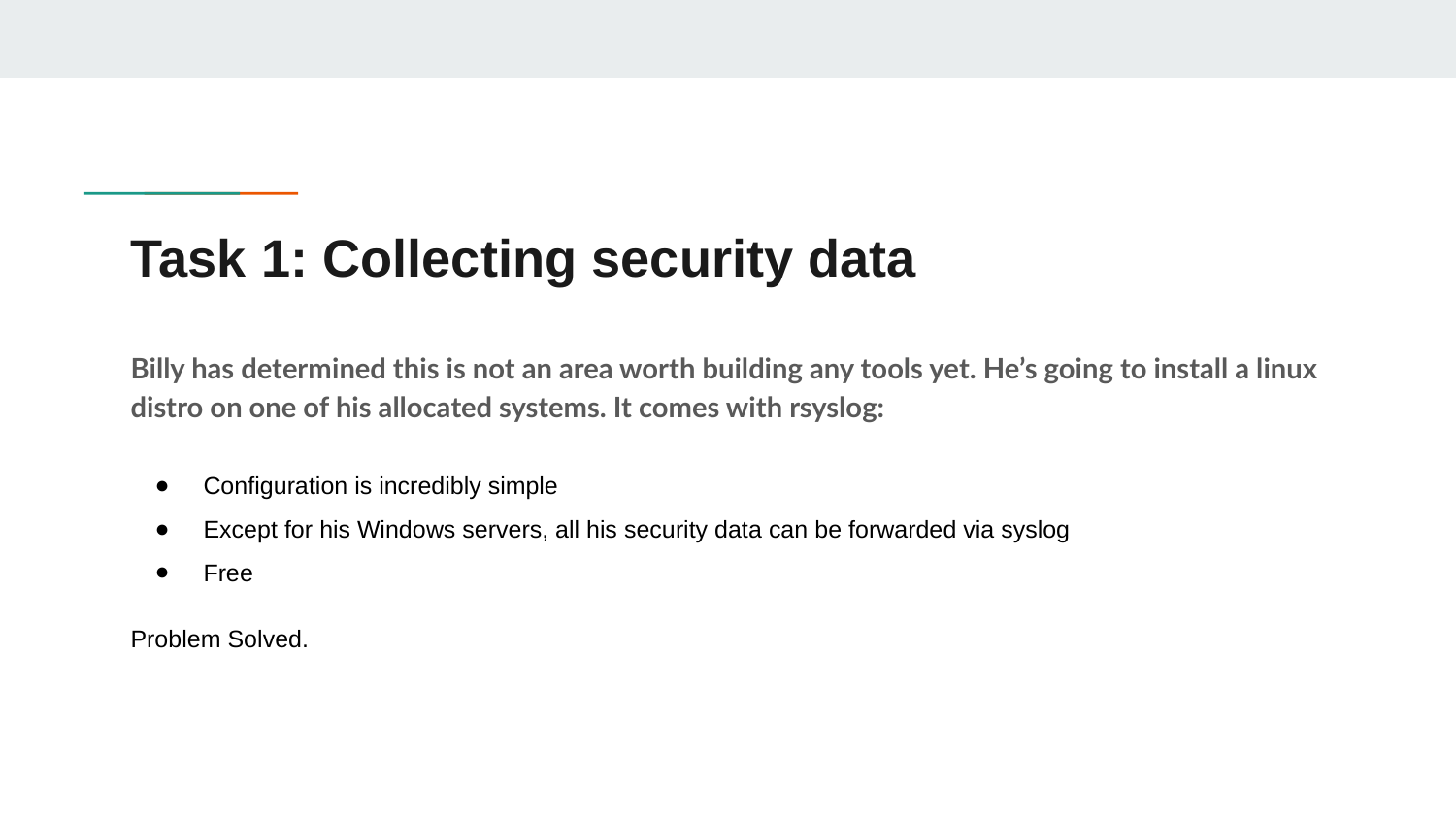

# Task 1: Collecting security data
Billy has determined this is not an area worth building any tools yet. He’s going to install a linux distro on one of his allocated systems. It comes with rsyslog:
Configuration is incredibly simple
Except for his Windows servers, all his security data can be forwarded via syslog
Free
Problem Solved.